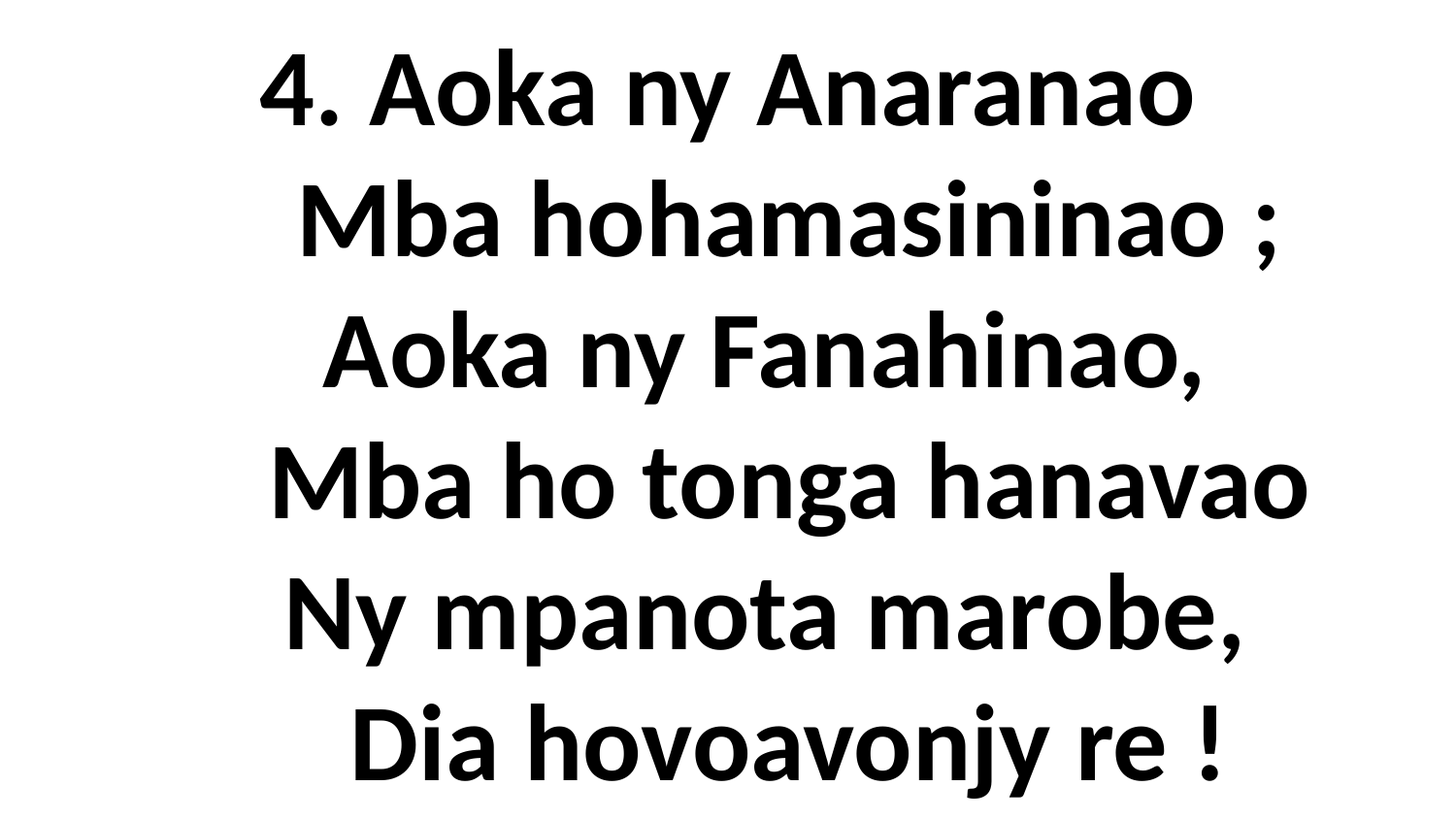

# 4. Aoka ny Anaranao Mba hohamasininao ; Aoka ny Fanahinao, Mba ho tonga hanavao Ny mpanota marobe, Dia hovoavonjy re !